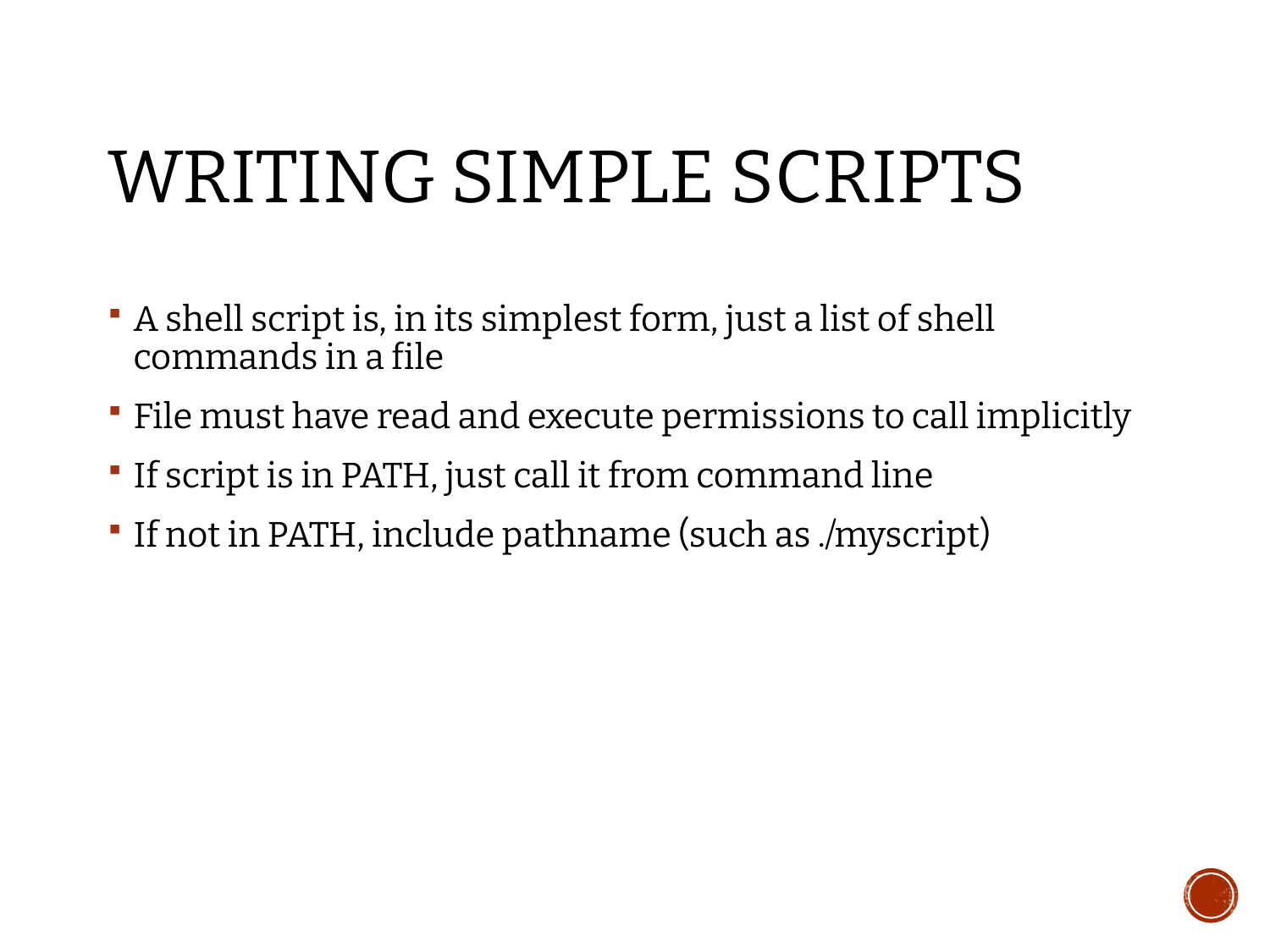

# Writing simple scripts
A shell script is, in its simplest form, just a list of shell commands in a file
File must have read and execute permissions to call implicitly
If script is in PATH, just call it from command line
If not in PATH, include pathname (such as ./myscript)